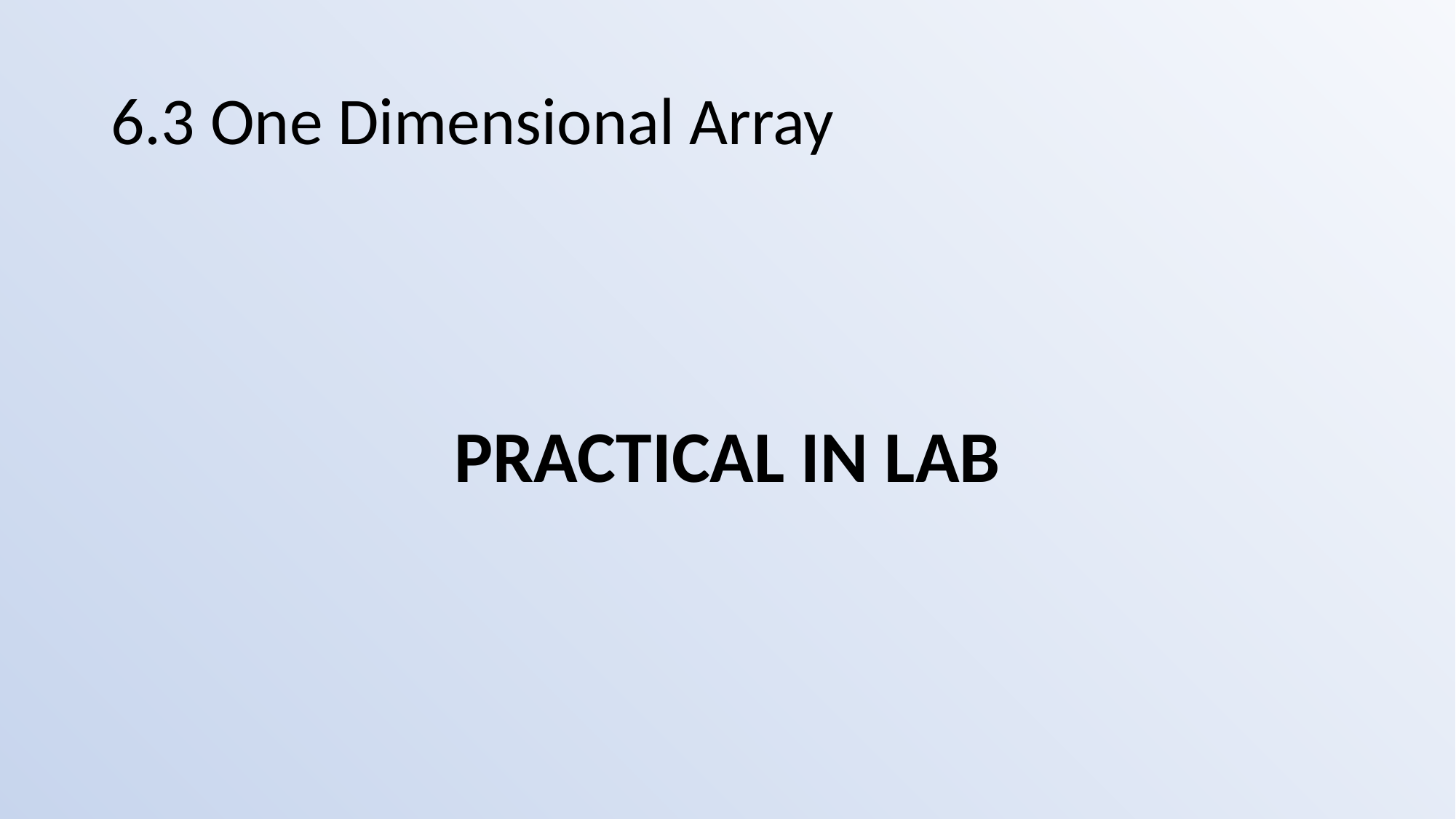

# 6.3 One Dimensional Array

PRACTICAL IN LAB